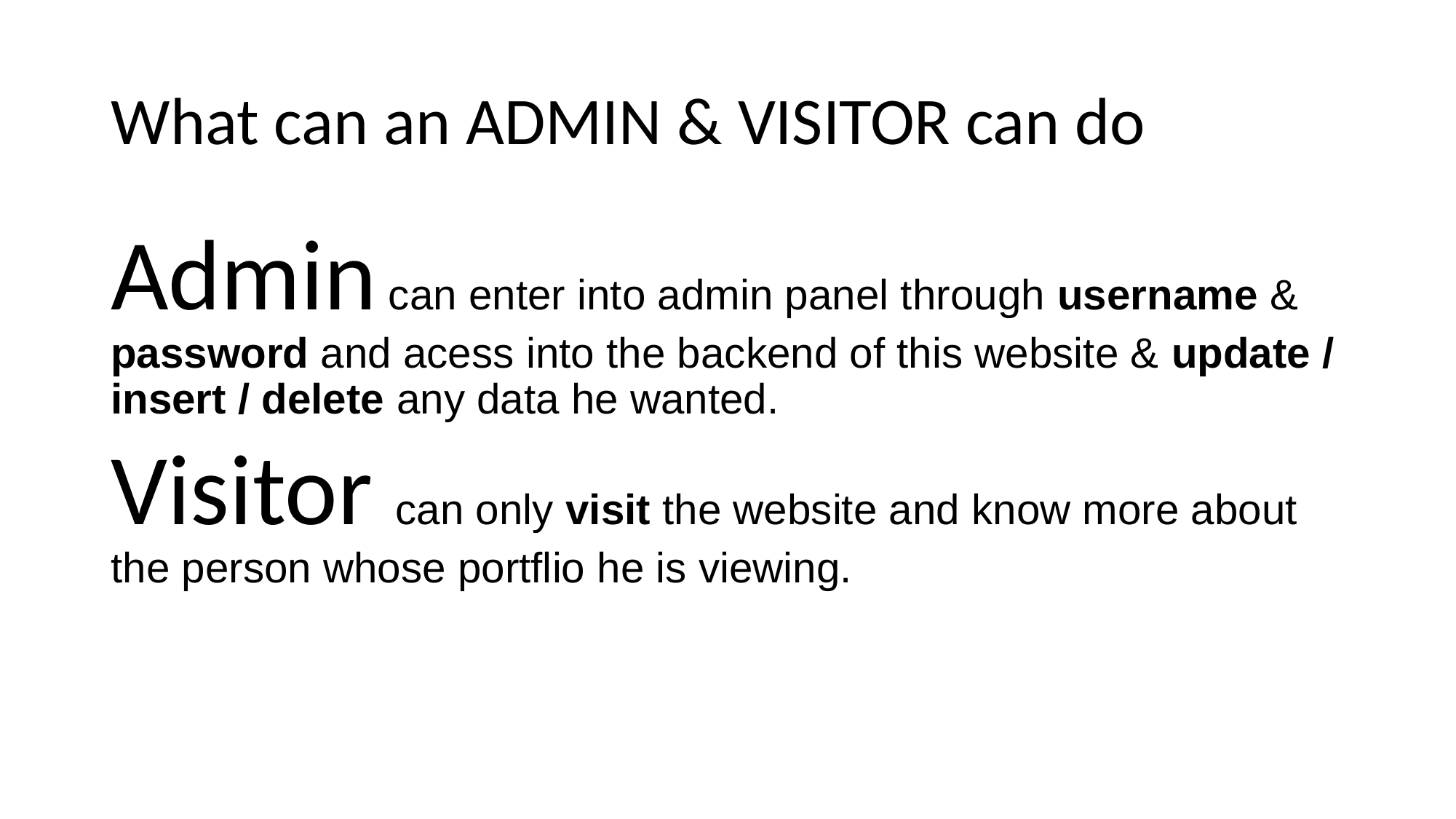

# What can an ADMIN & VISITOR can do
Admin can enter into admin panel through username & password and acess into the backend of this website & update / insert / delete any data he wanted.
Visitor can only visit the website and know more about the person whose portflio he is viewing.